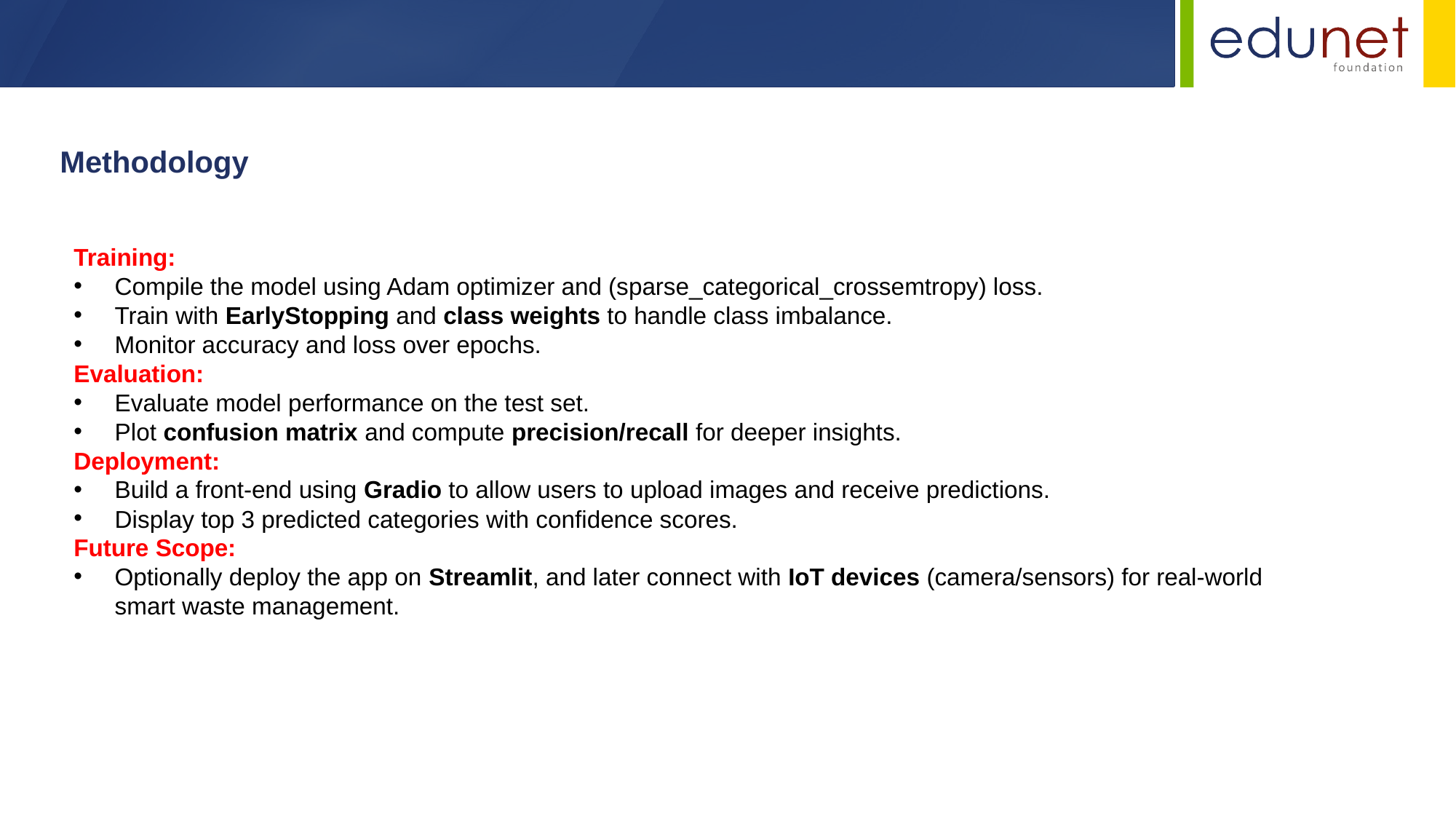

Methodology

Training:
Compile the model using Adam optimizer and (sparse_categorical_crossemtropy) loss.
Train with EarlyStopping and class weights to handle class imbalance.
Monitor accuracy and loss over epochs.
Evaluation:
Evaluate model performance on the test set.
Plot confusion matrix and compute precision/recall for deeper insights.
Deployment:
Build a front-end using Gradio to allow users to upload images and receive predictions.
Display top 3 predicted categories with confidence scores.
Future Scope:
Optionally deploy the app on Streamlit, and later connect with IoT devices (camera/sensors) for real-world smart waste management.